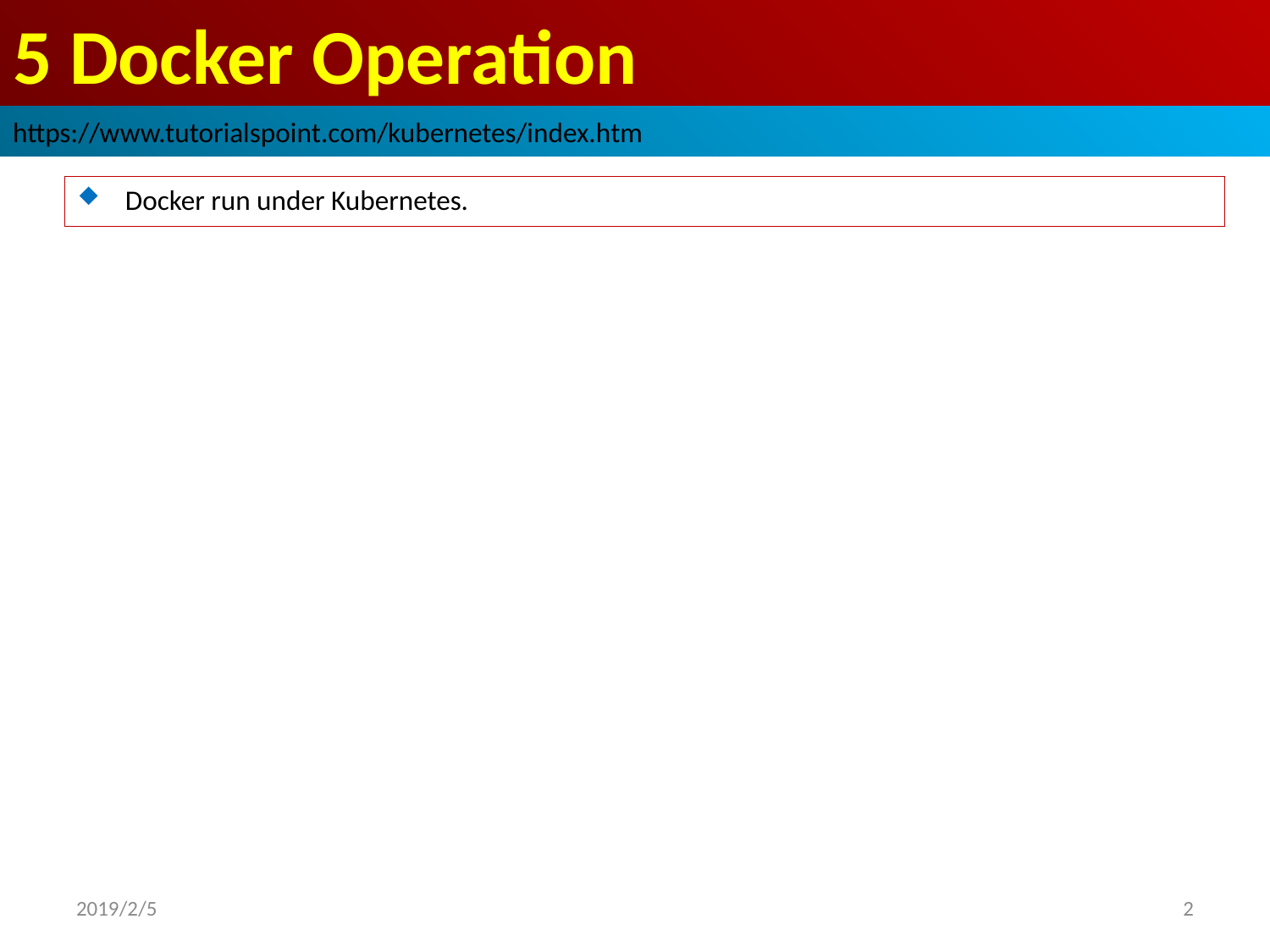

# 5 Docker Operation
https://www.tutorialspoint.com/kubernetes/index.htm
Docker run under Kubernetes.

2019/2/5
2